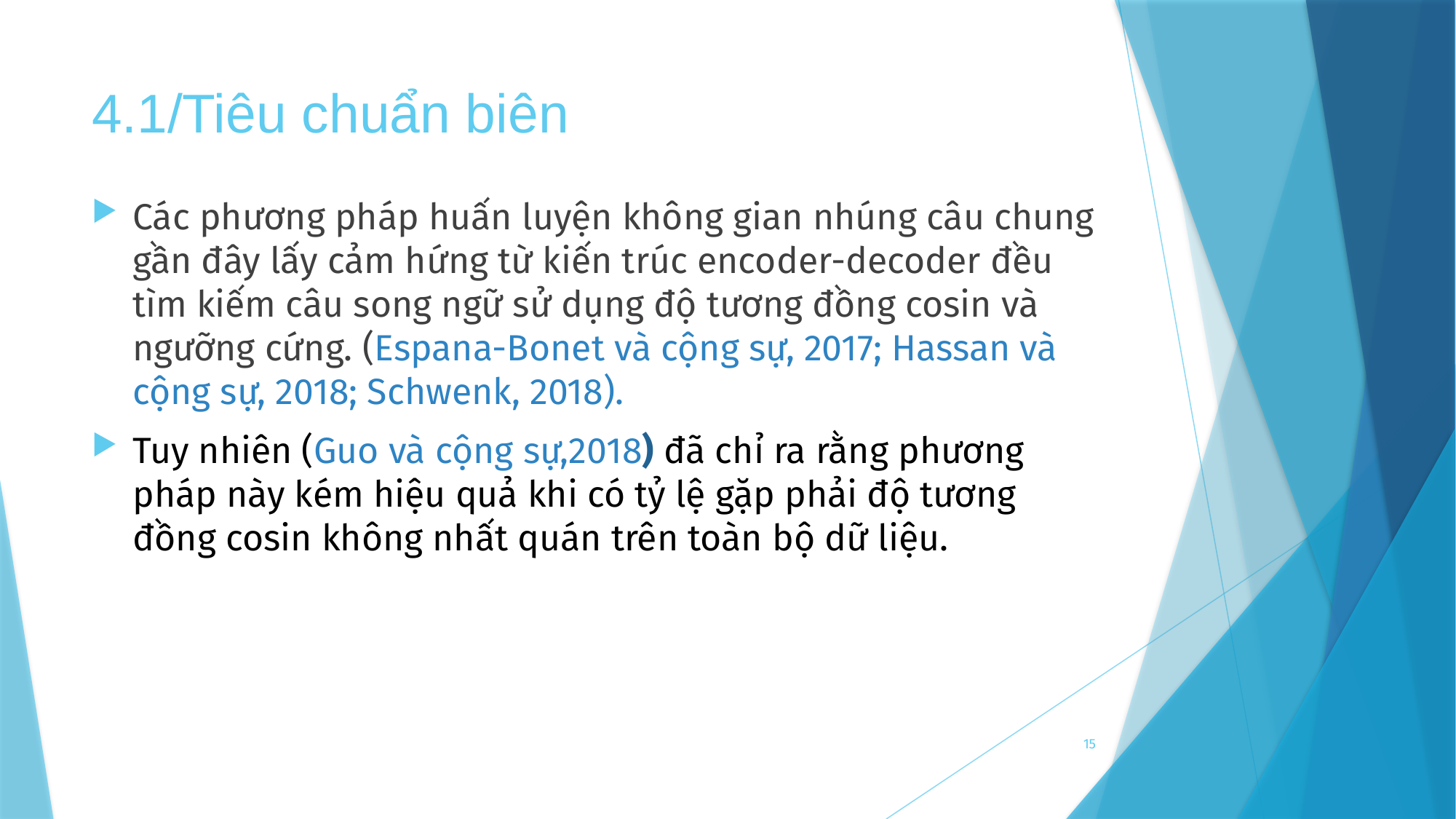

# 4.1/Tiêu chuẩn biên
Các phương pháp huấn luyện không gian nhúng câu chung gần đây lấy cảm hứng từ kiến trúc encoder-decoder đều tìm kiếm câu song ngữ sử dụng độ tương đồng cosin và ngưỡng cứng. (Espana-Bonet và cộng sự, 2017; Hassan và cộng sự, 2018; Schwenk, 2018).
Tuy nhiên (Guo và cộng sự,2018) đã chỉ ra rằng phương pháp này kém hiệu quả khi có tỷ lệ gặp phải độ tương đồng cosin không nhất quán trên toàn bộ dữ liệu.

15